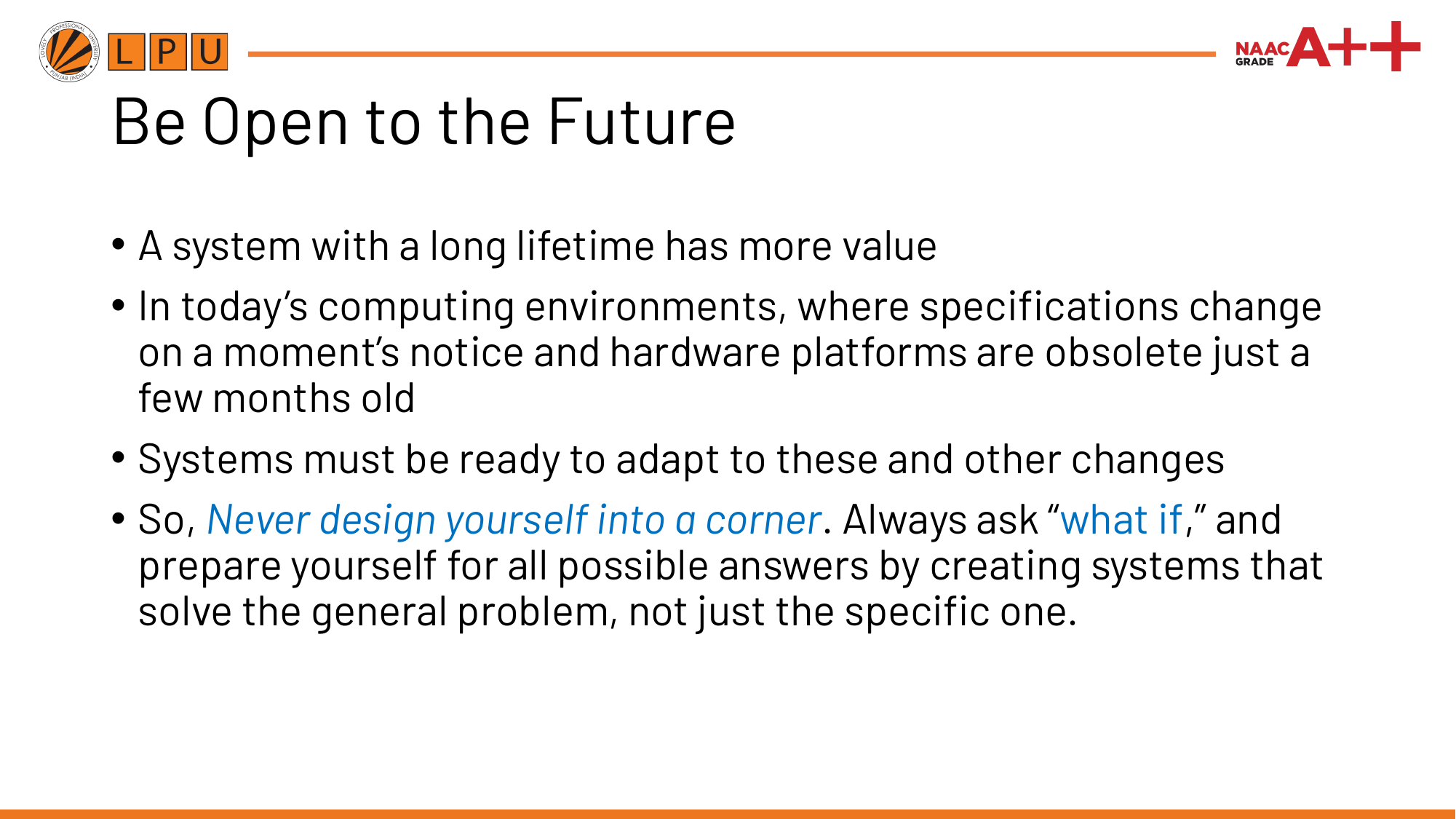

# Be Open to the Future
A system with a long lifetime has more value
In today’s computing environments, where specifications change on a moment’s notice and hardware platforms are obsolete just a few months old
Systems must be ready to adapt to these and other changes
So, Never design yourself into a corner. Always ask “what if,” and prepare yourself for all possible answers by creating systems that solve the general problem, not just the specific one.